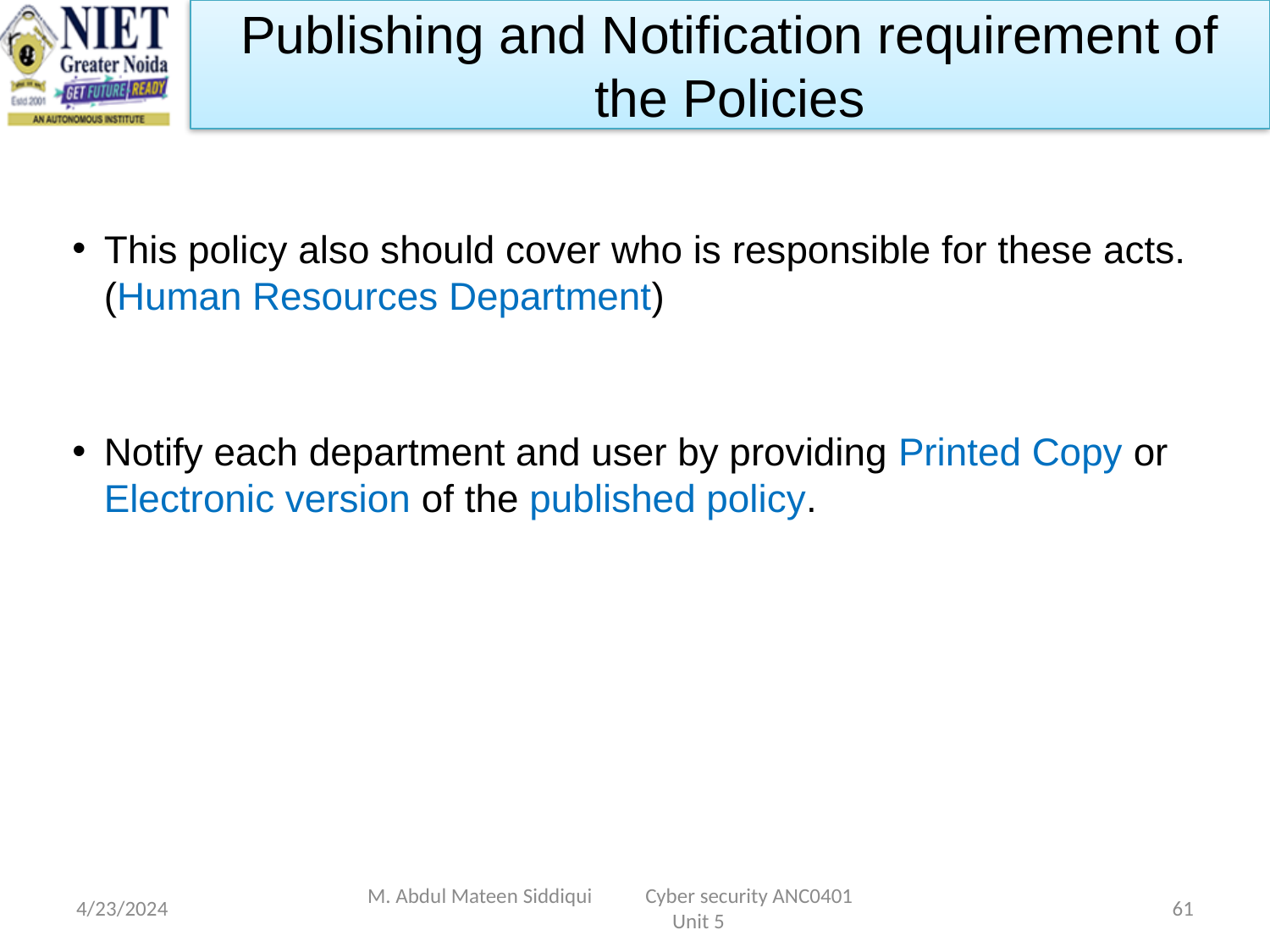

Publishing and Notification requirement of the Policies
This policy also should cover who is responsible for these acts. (Human Resources Department)

Notify each department and user by providing Printed Copy or Electronic version of the published policy.

4/23/2024
M. Abdul Mateen Siddiqui           Cyber security ANC0401                                     Unit 5
61